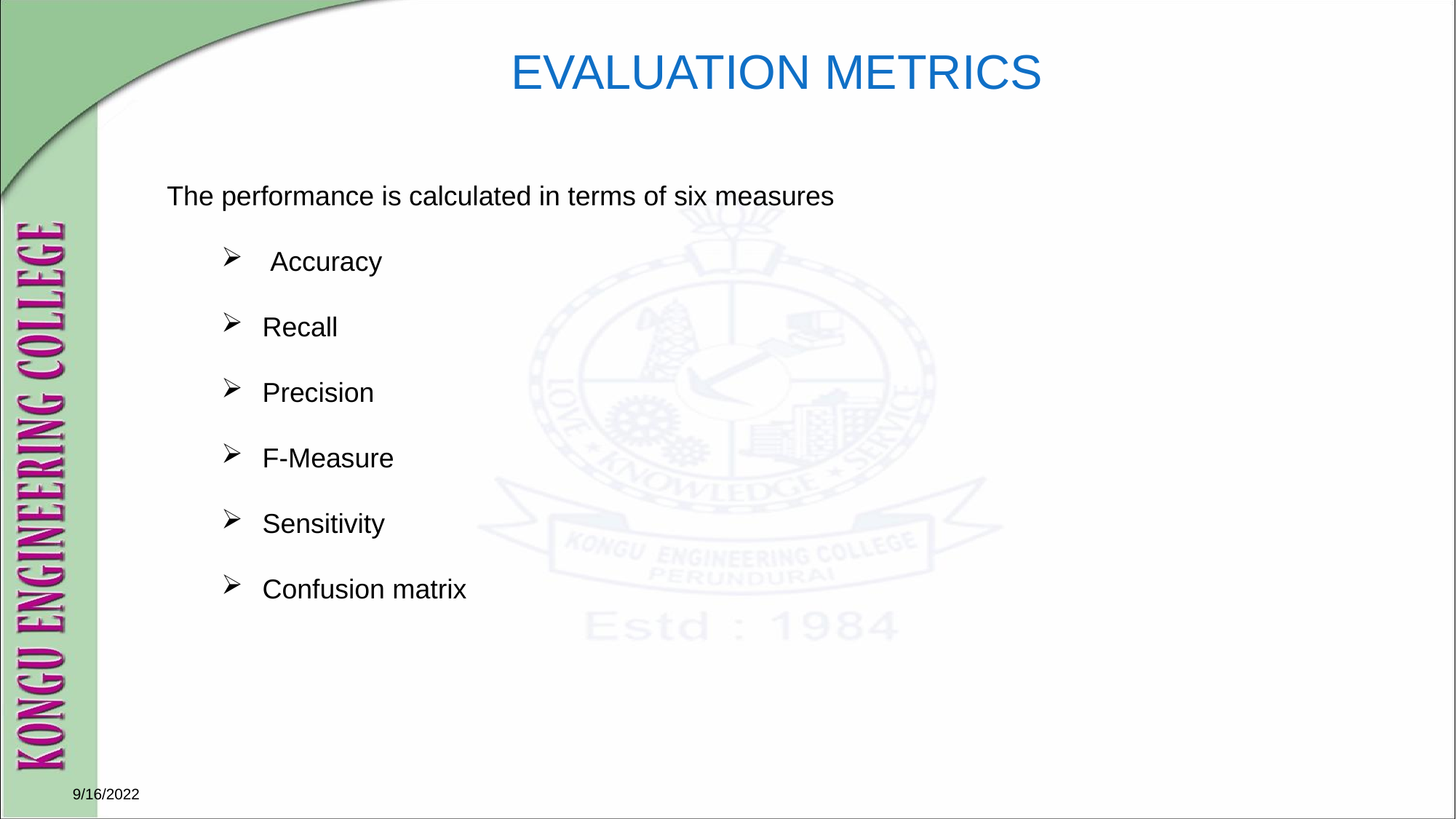

EVALUATION METRICS
The performance is calculated in terms of six measures

 Accuracy

Recall

Precision

F-Measure

Sensitivity

Confusion matrix
9/16/2022